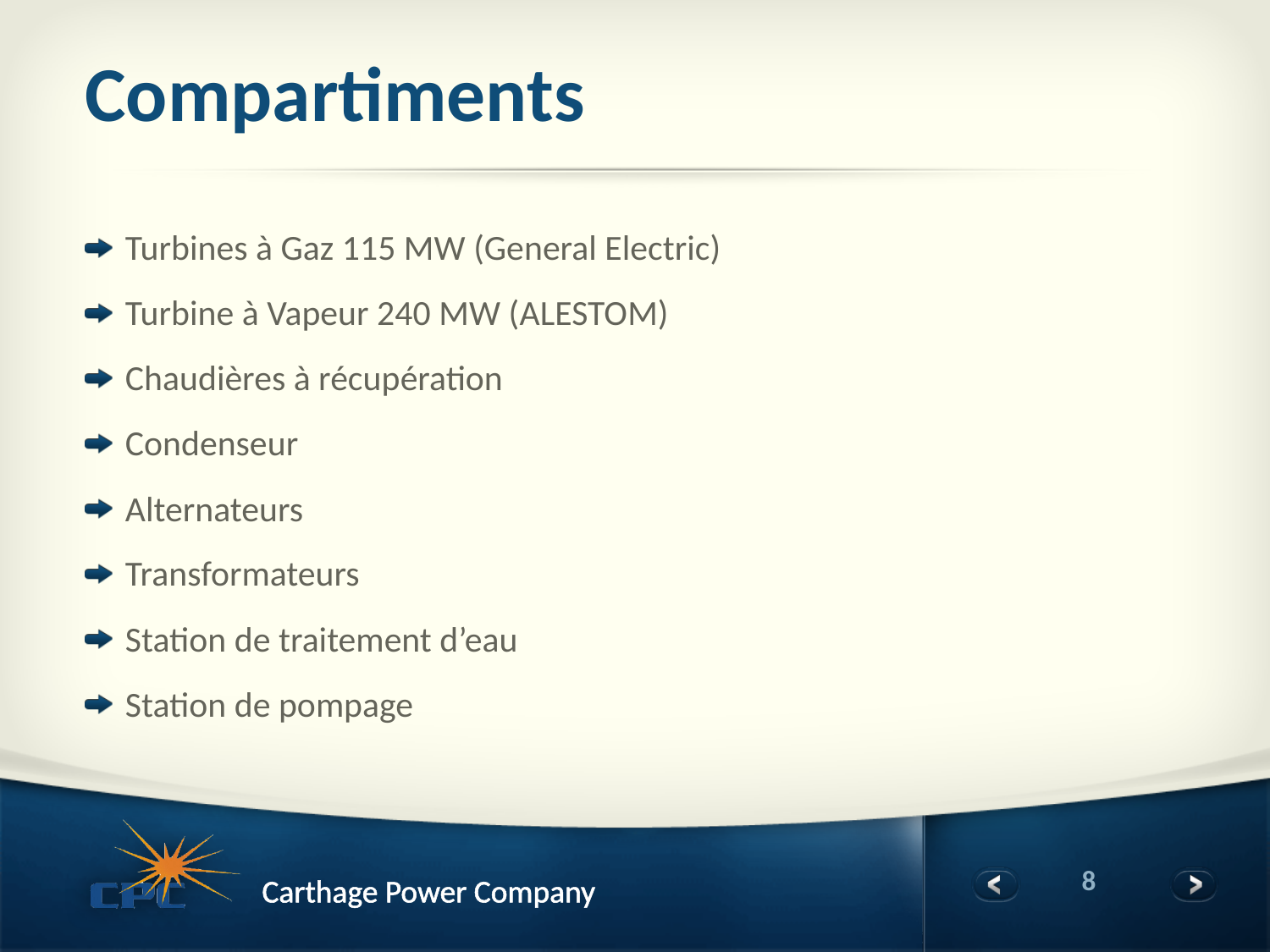

# Compartiments
Turbines à Gaz 115 MW (General Electric)
Turbine à Vapeur 240 MW (ALESTOM)
Chaudières à récupération
Condenseur
Alternateurs
Transformateurs
Station de traitement d’eau
Station de pompage